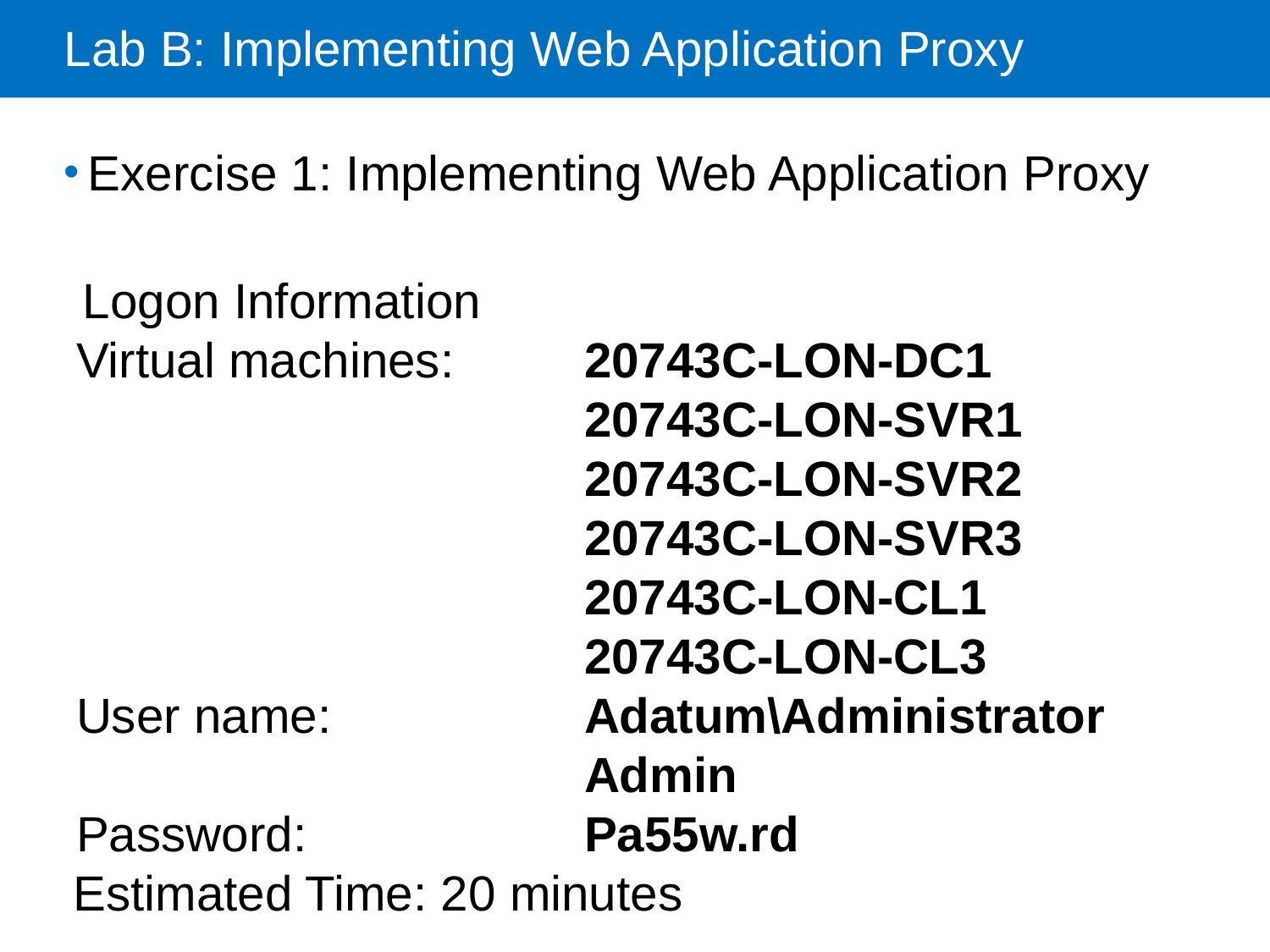

# Lab B: Implementing Web Application Proxy
Exercise 1: Implementing Web Application Proxy
Logon Information
Virtual machines:		20743C-LON-DC1
				20743C-LON-SVR1
				20743C-LON-SVR2
				20743C-LON-SVR3
				20743C-LON-CL1
				20743C-LON-CL3
User name: 		Adatum\Administrator
				Admin
Password: 			Pa55w.rd
Estimated Time: 20 minutes